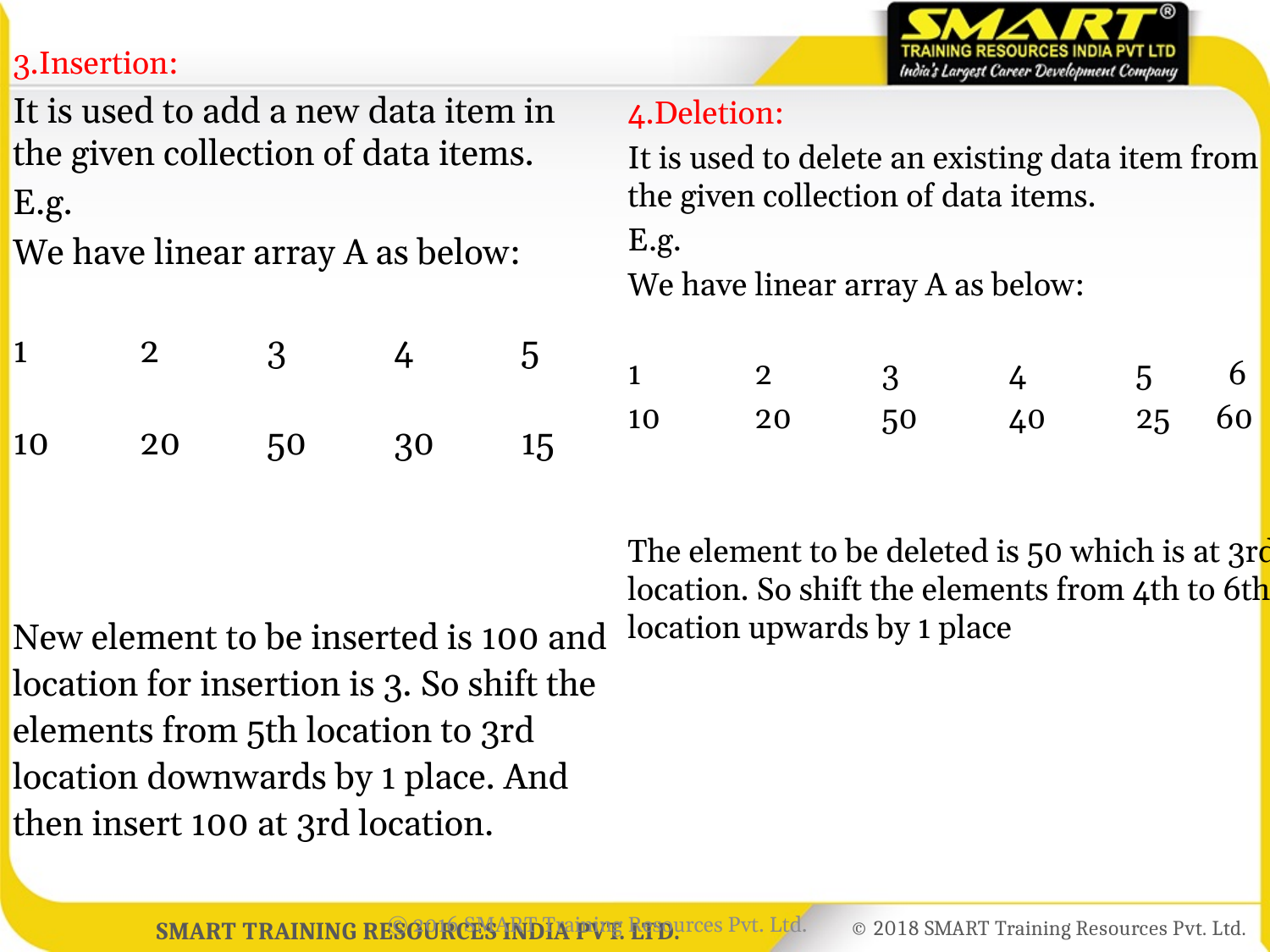

3.Insertion:
It is used to add a new data item in the given collection of data items.
E.g.
We have linear array A as below:

1	2	3	4	5
10	20	50	30	15

New element to be inserted is 100 and location for insertion is 3. So shift the elements from 5th location to 3rd location downwards by 1 place. And then insert 100 at 3rd location.
4.Deletion:
It is used to delete an existing data item from the given collection of data items.
E.g.
We have linear array A as below:

1	2	3	4	5          6
10	20	50	40	25      60

The element to be deleted is 50 which is at 3rd location. So shift the elements from 4th to 6th location upwards by 1 place
© 2016 SMART Training Resources Pvt. Ltd.